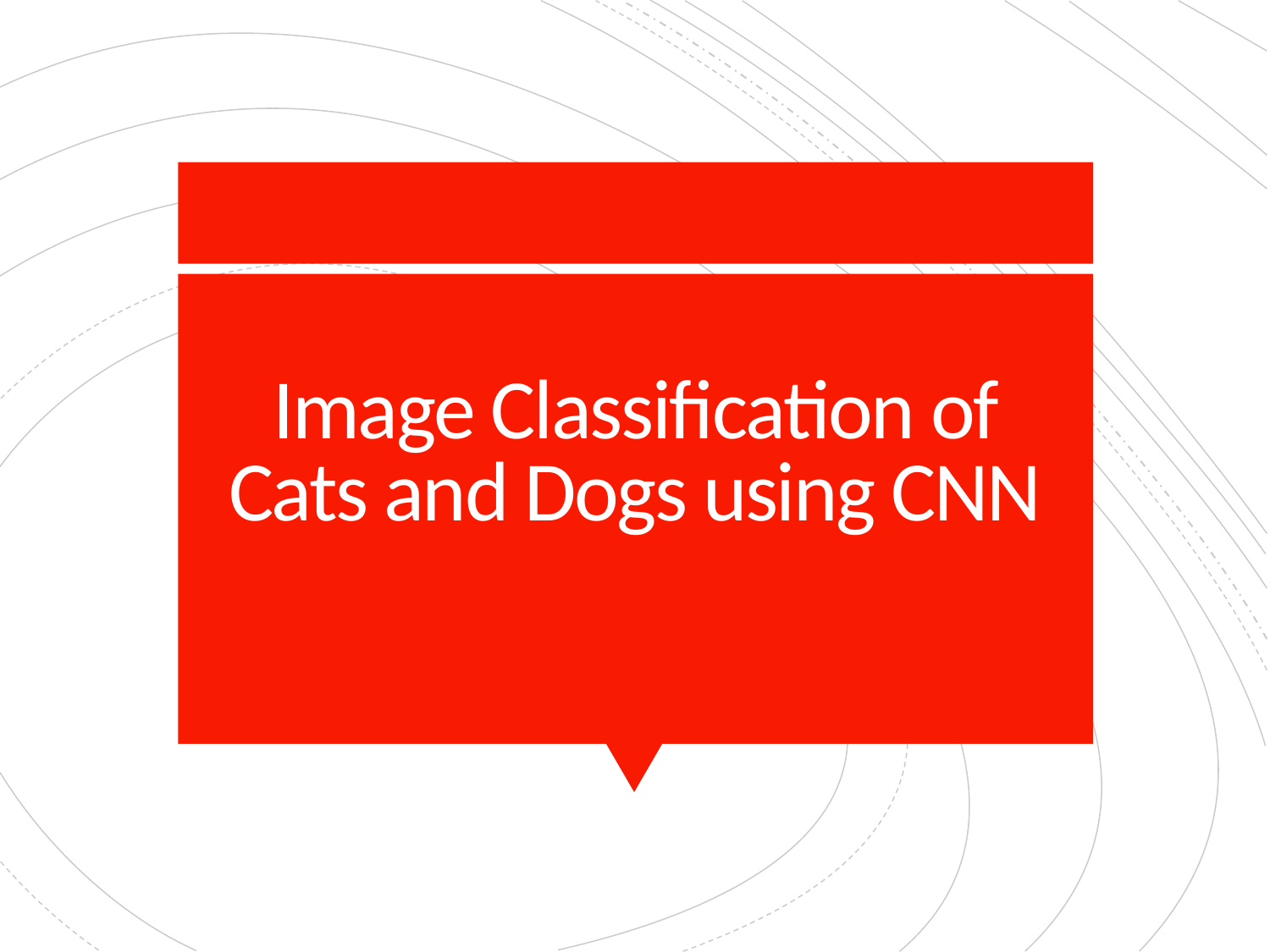

# Image Classification of Cats and Dogs using CNN